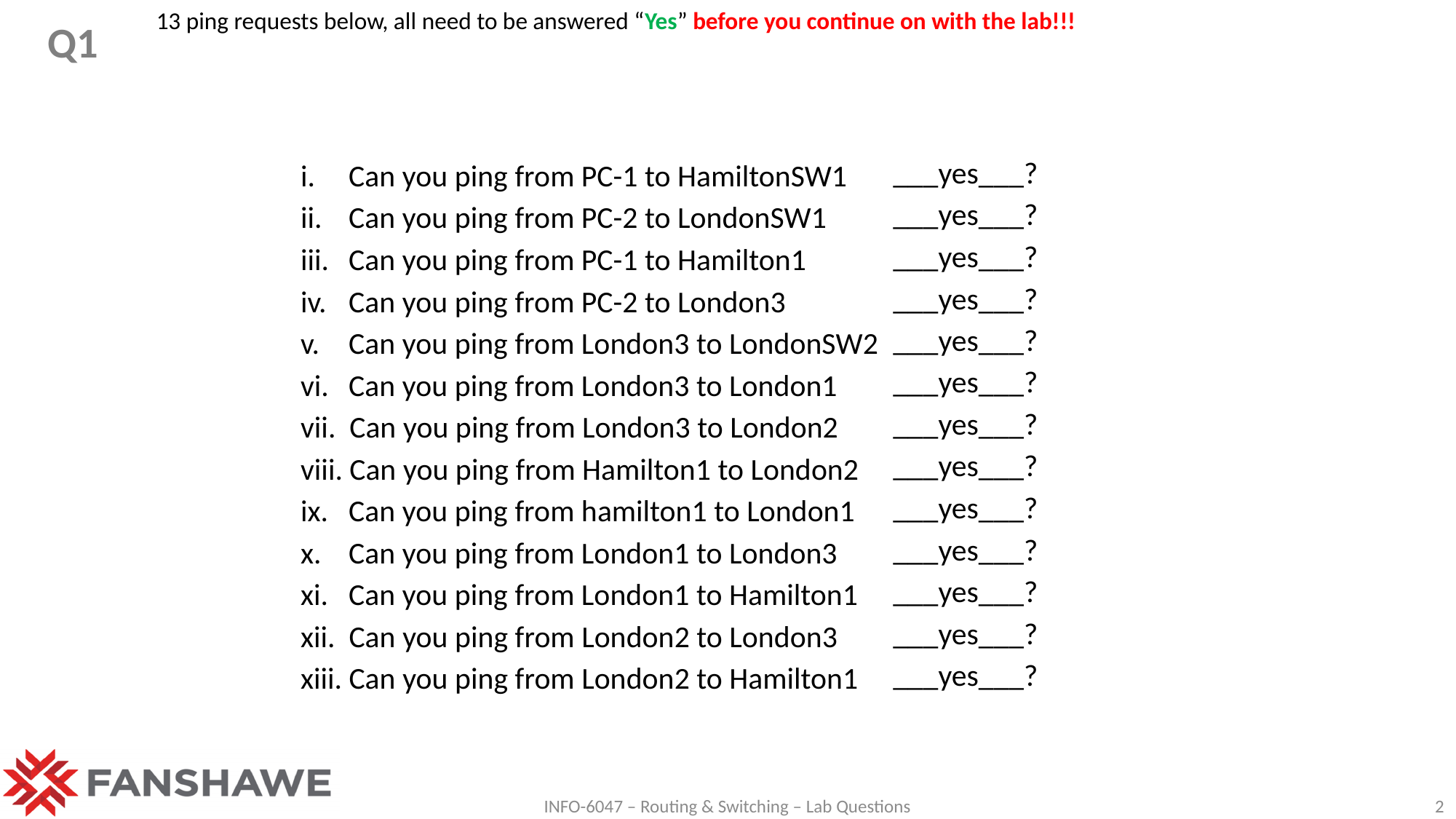

___yes___?
___yes___?
___yes___?
___yes___?
___yes___?
___yes___?
___yes___?
___yes___?
___yes___?
___yes___?
___yes___?
___yes___?
___yes___?